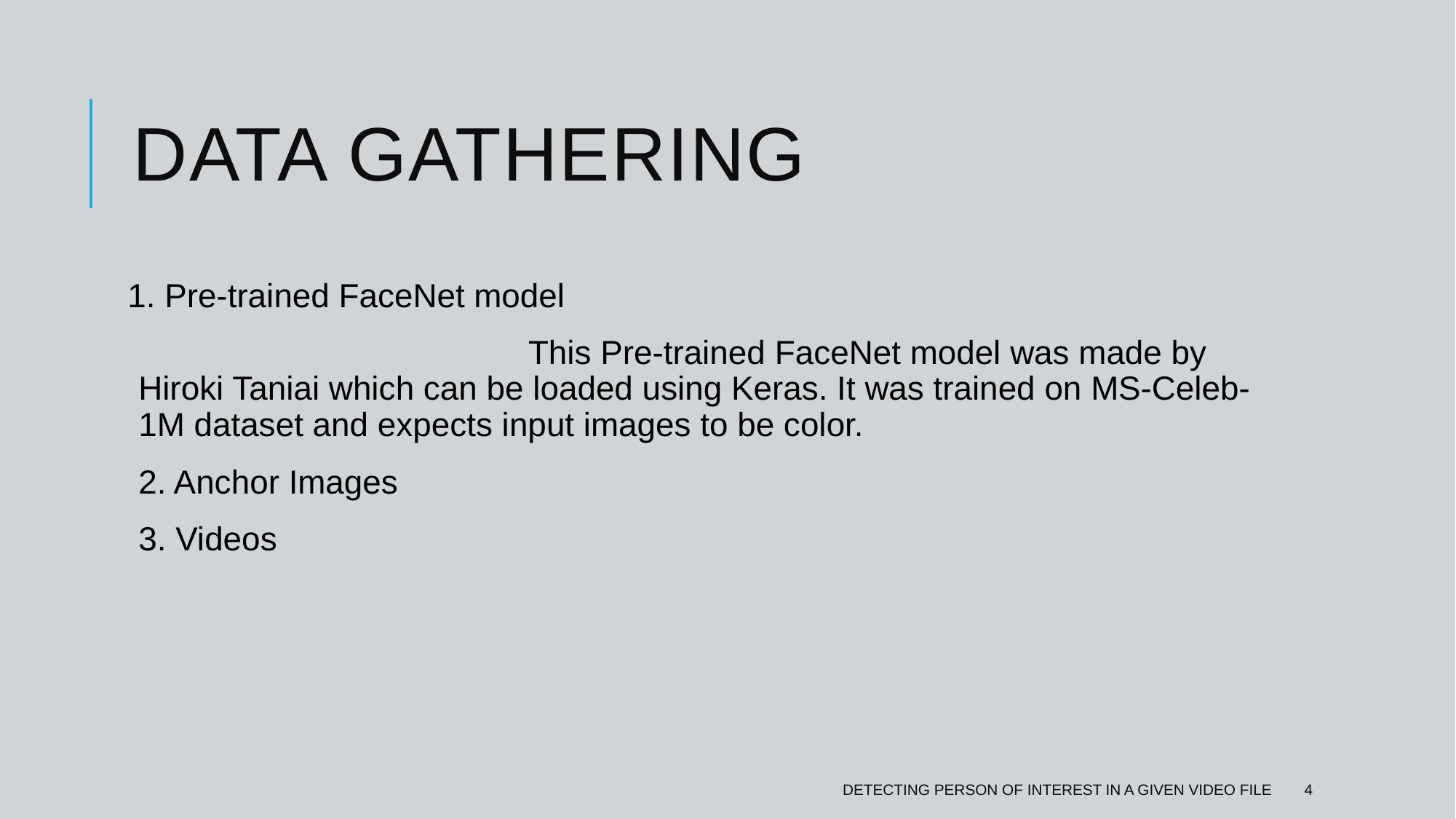

# Data gathering
1. Pre-trained FaceNet model
                                          This Pre-trained FaceNet model was made by Hiroki Taniai which can be loaded using Keras. It was trained on MS-Celeb-1M dataset and expects input images to be color.
2. Anchor Images
3. Videos
Detecting person of interest in a given video file
4